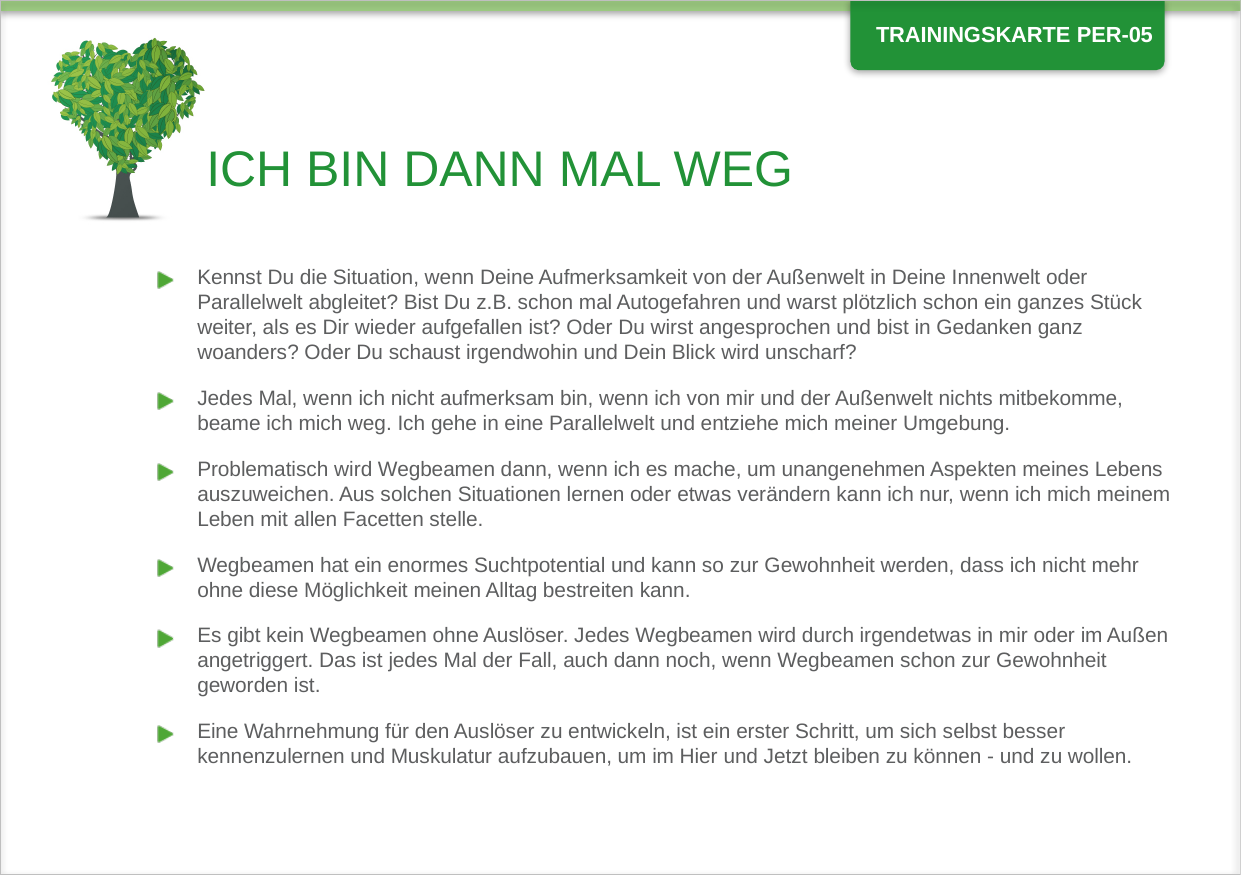

# ICH BIN DANN MAL WEG
Kennst Du die Situation, wenn Deine Aufmerksamkeit von der Außenwelt in Deine Innenwelt oder Parallelwelt abgleitet? Bist Du z.B. schon mal Autogefahren und warst plötzlich schon ein ganzes Stück weiter, als es Dir wieder aufgefallen ist? Oder Du wirst angesprochen und bist in Gedanken ganz woanders? Oder Du schaust irgendwohin und Dein Blick wird unscharf?
Jedes Mal, wenn ich nicht aufmerksam bin, wenn ich von mir und der Außenwelt nichts mitbekomme, beame ich mich weg. Ich gehe in eine Parallelwelt und entziehe mich meiner Umgebung.
Problematisch wird Wegbeamen dann, wenn ich es mache, um unangenehmen Aspekten meines Lebens auszuweichen. Aus solchen Situationen lernen oder etwas verändern kann ich nur, wenn ich mich meinem Leben mit allen Facetten stelle.
Wegbeamen hat ein enormes Suchtpotential und kann so zur Gewohnheit werden, dass ich nicht mehr ohne diese Möglichkeit meinen Alltag bestreiten kann.
Es gibt kein Wegbeamen ohne Auslöser. Jedes Wegbeamen wird durch irgendetwas in mir oder im Außen angetriggert. Das ist jedes Mal der Fall, auch dann noch, wenn Wegbeamen schon zur Gewohnheit geworden ist.
Eine Wahrnehmung für den Auslöser zu entwickeln, ist ein erster Schritt, um sich selbst besser kennenzulernen und Muskulatur aufzubauen, um im Hier und Jetzt bleiben zu können - und zu wollen.